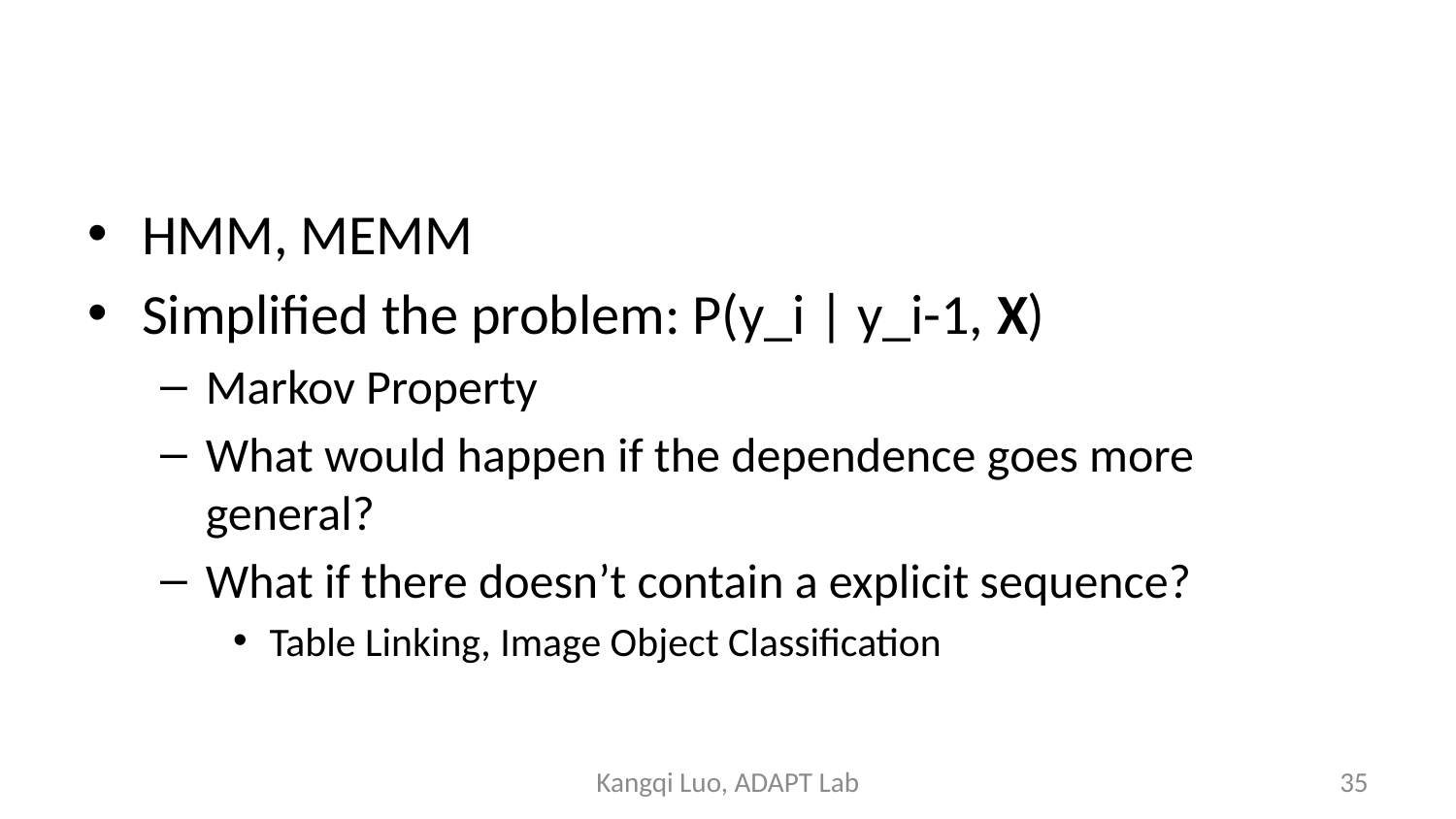

#
HMM, MEMM
Simplified the problem: P(y_i | y_i-1, X)
Markov Property
What would happen if the dependence goes more general?
What if there doesn’t contain a explicit sequence?
Table Linking, Image Object Classification
Kangqi Luo, ADAPT Lab
35